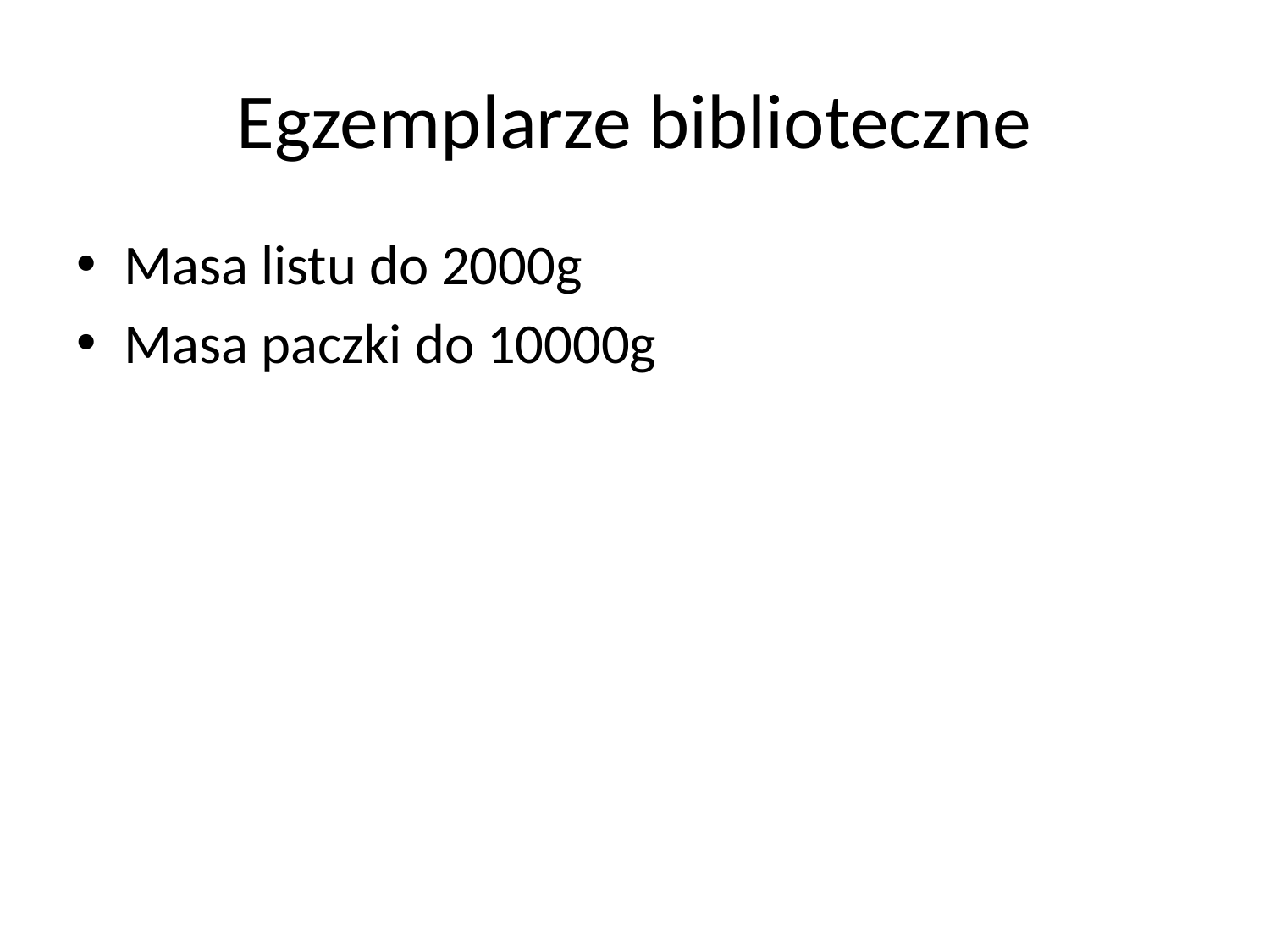

# Egzemplarze biblioteczne
Masa listu do 2000g
Masa paczki do 10000g